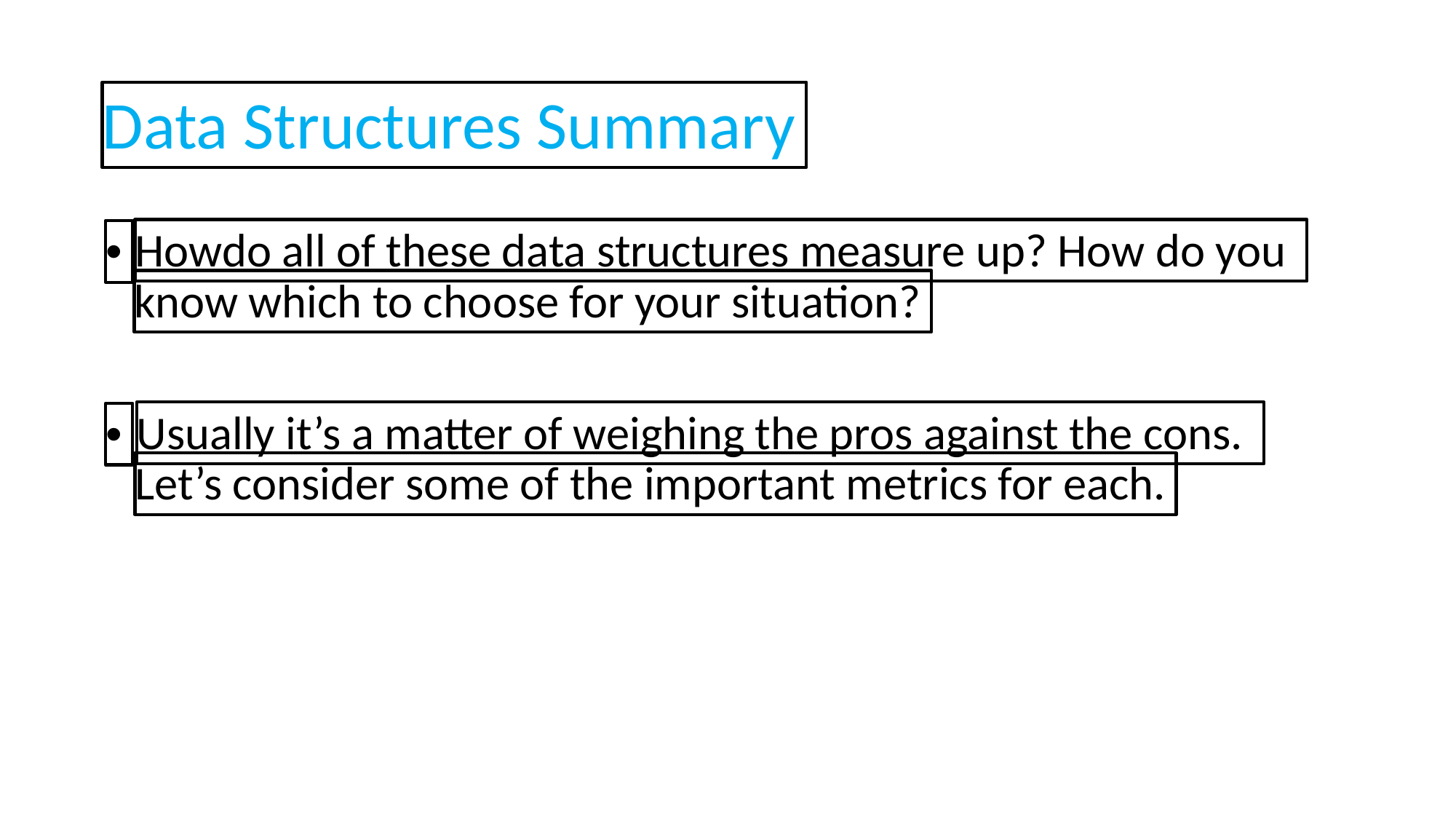

Data Structures Summary
Howdo all of these data structures measure up? How do you
•
know which to choose for your situation?
Usually it’s a matter of weighing the pros against the cons.
•
Let’s consider some of the important metrics for each.